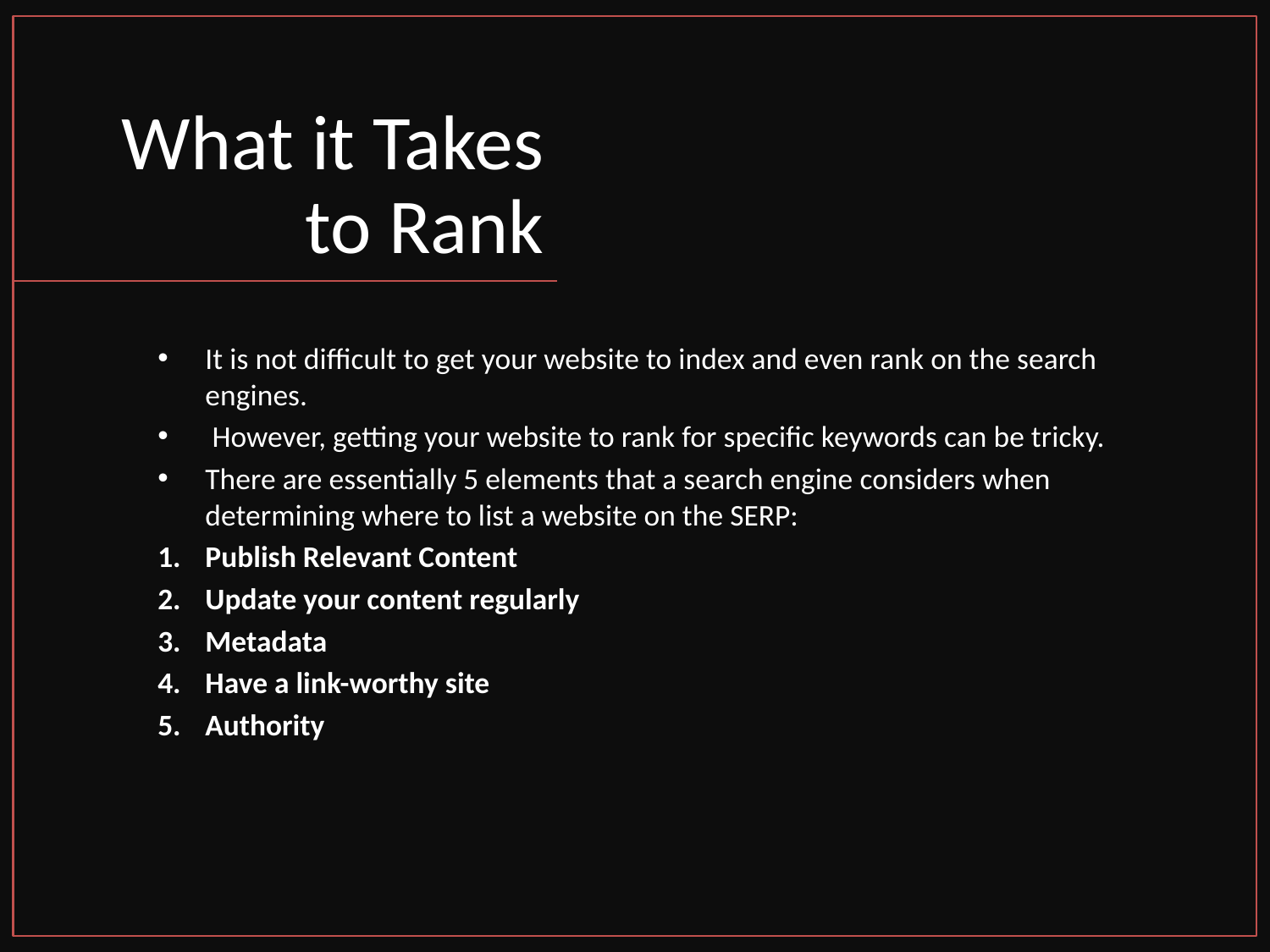

# What it Takes to Rank
It is not difficult to get your website to index and even rank on the search engines.
 However, getting your website to rank for specific keywords can be tricky.
There are essentially 5 elements that a search engine considers when determining where to list a website on the SERP:
Publish Relevant Content
Update your content regularly
Metadata
Have a link-worthy site
Authority